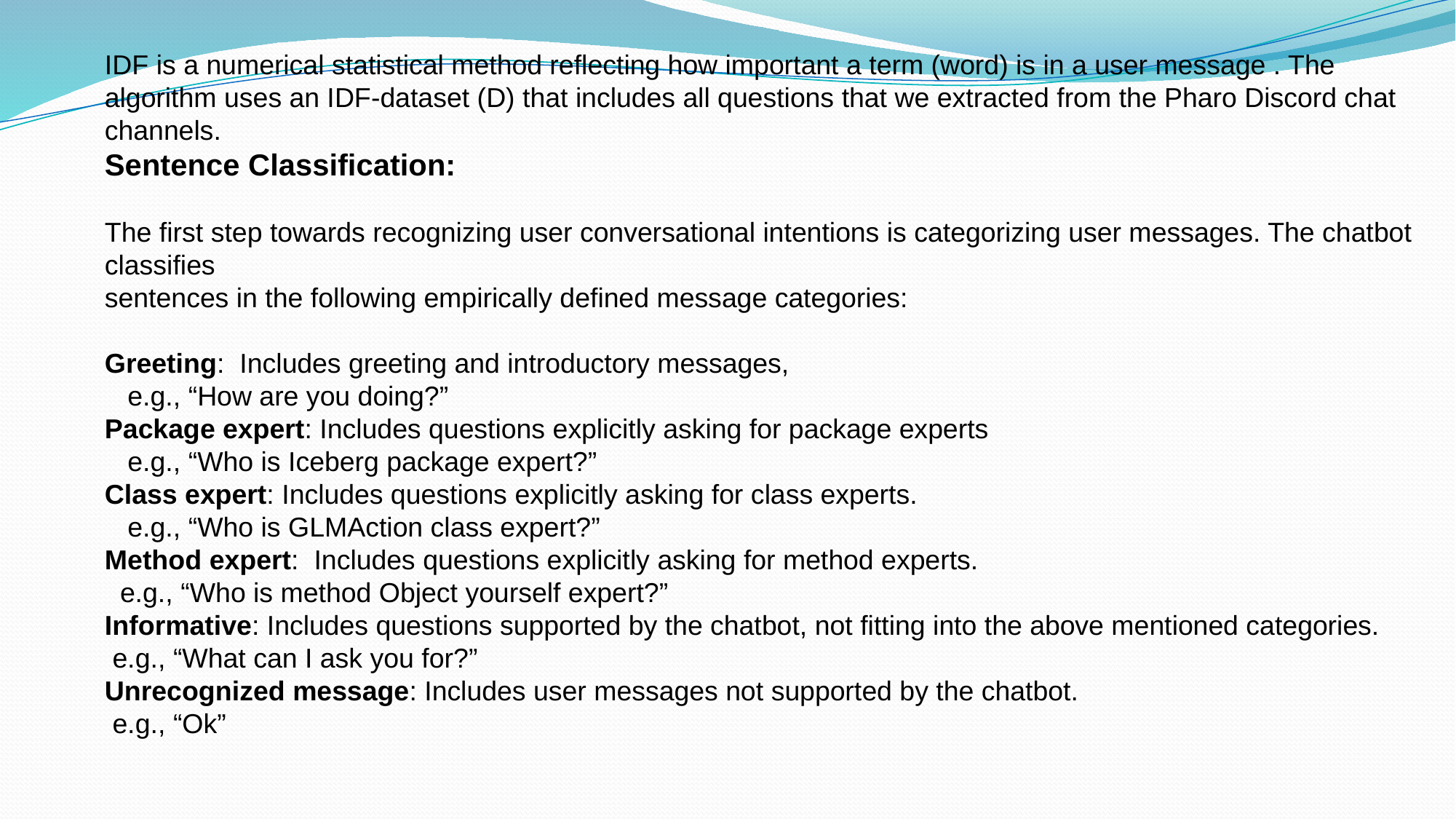

IDF is a numerical statistical method reflecting how important a term (word) is in a user message . The algorithm uses an IDF-dataset (D) that includes all questions that we extracted from the Pharo Discord chat channels.
Sentence Classification:

The first step towards recognizing user conversational intentions is categorizing user messages. The chatbot classifies
sentences in the following empirically defined message categories:

Greeting:  Includes greeting and introductory messages,
   e.g., “How are you doing?”
Package expert: Includes questions explicitly asking for package experts
   e.g., “Who is Iceberg package expert?”
Class expert: Includes questions explicitly asking for class experts.
   e.g., “Who is GLMAction class expert?”
Method expert:  Includes questions explicitly asking for method experts.
  e.g., “Who is method Object yourself expert?”
Informative: Includes questions supported by the chatbot, not fitting into the above mentioned categories.
 e.g., “What can I ask you for?”
Unrecognized message: Includes user messages not supported by the chatbot.
 e.g., “Ok”